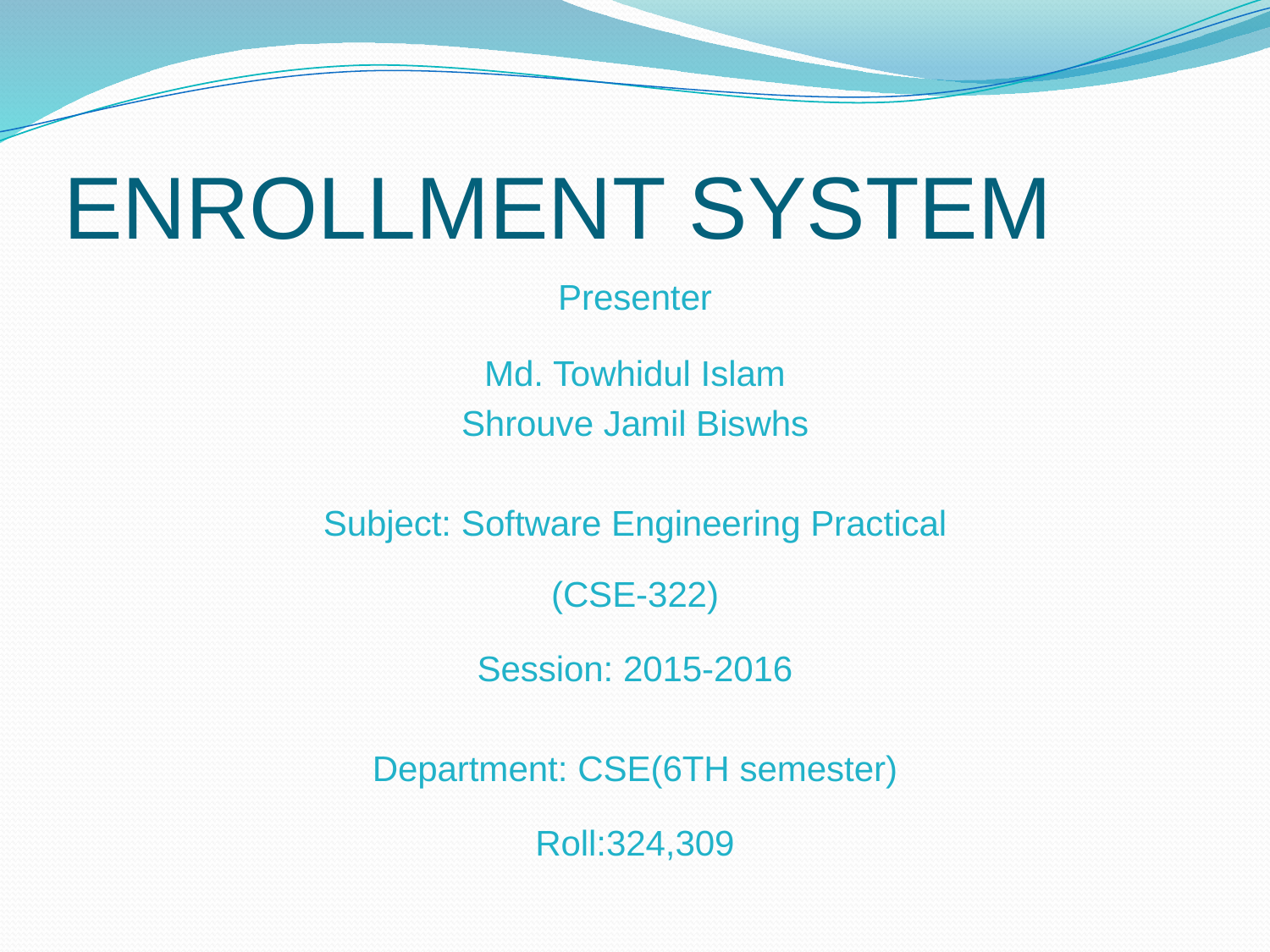

# ENROLLMENT SYSTEM
Presenter

Md. Towhidul Islam
Shrouve Jamil Biswhs

Subject: Software Engineering Practical

(CSE-322)

Session: 2015-2016

Department: CSE(6TH semester)

Roll:324,309